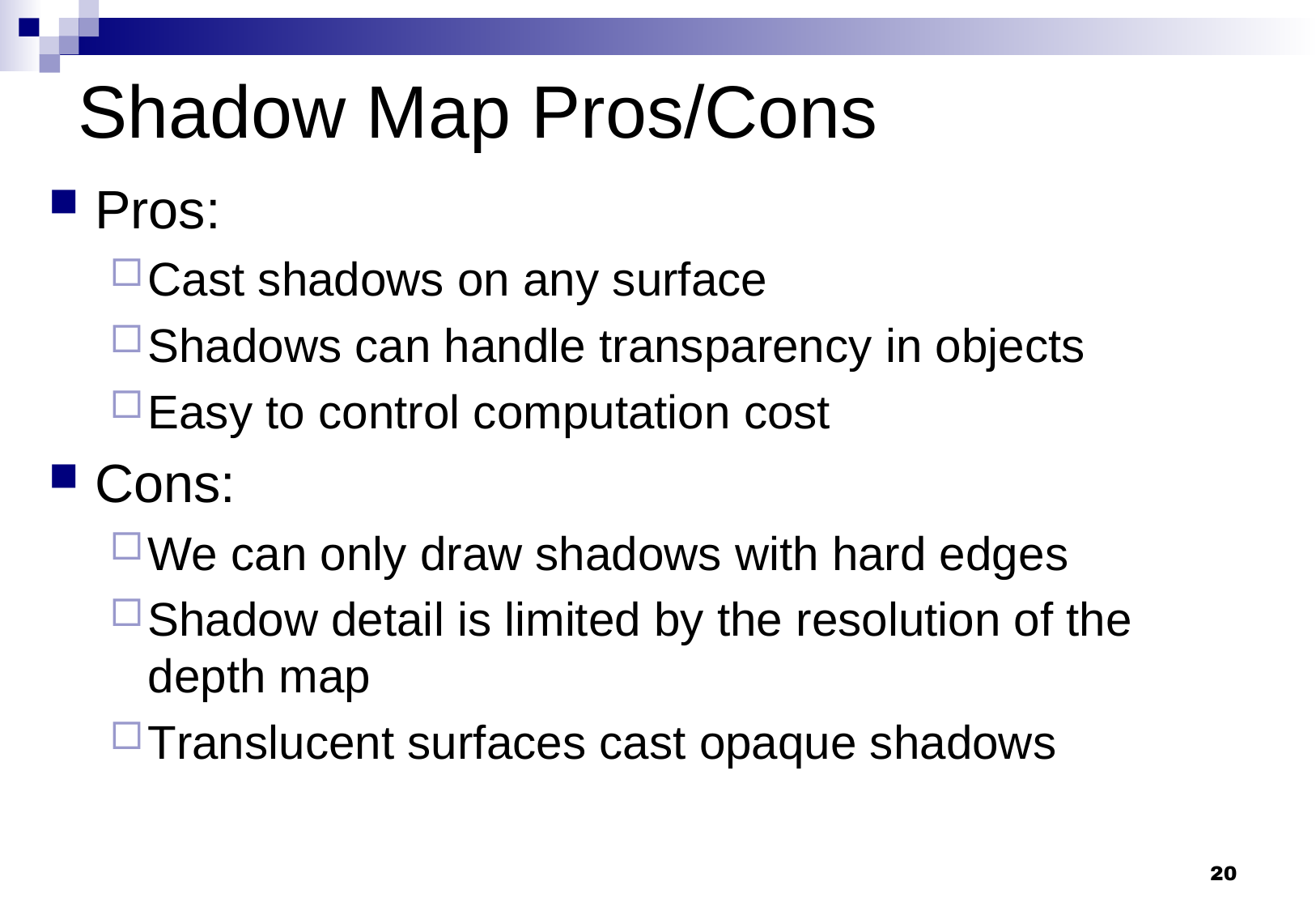

# Shadow Map Pros/Cons
Pros:
Cast shadows on any surface
Shadows can handle transparency in objects
Easy to control computation cost
Cons:
We can only draw shadows with hard edges
Shadow detail is limited by the resolution of the depth map
Translucent surfaces cast opaque shadows
20